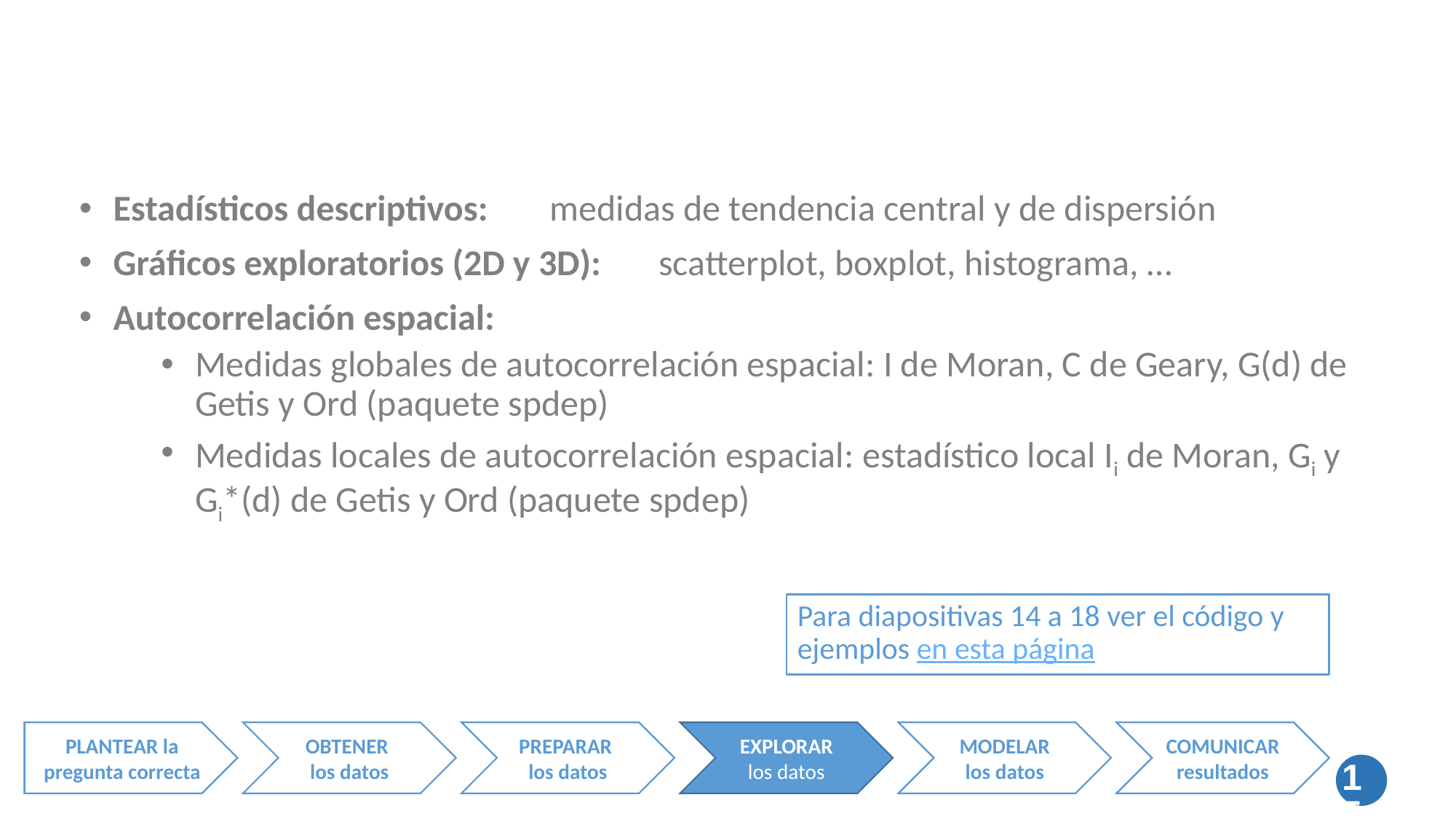

Estadísticos descriptivos:	medidas de tendencia central y de dispersión
Gráficos exploratorios (2D y 3D):	scatterplot, boxplot, histograma, …
Autocorrelación espacial:
Medidas globales de autocorrelación espacial: I de Moran, C de Geary, G(d) de Getis y Ord (paquete spdep)
Medidas locales de autocorrelación espacial: estadístico local Ii de Moran, Gi y Gi*(d) de Getis y Ord (paquete spdep)
Para diapositivas 14 a 18 ver el código y ejemplos en esta página
PLANTEAR la pregunta correcta
PLANTEAR la pregunta correcta
PLANTEAR la pregunta correcta
OBTENER
los datos
OBTENER
los datos
PREPARAR
los datos
PREPARAR
los datos
EXPLORAR
los datos
MODELAR
los datos
MODELAR
los datos
COMUNICAR
los resultados
COMUNICAR
resultados